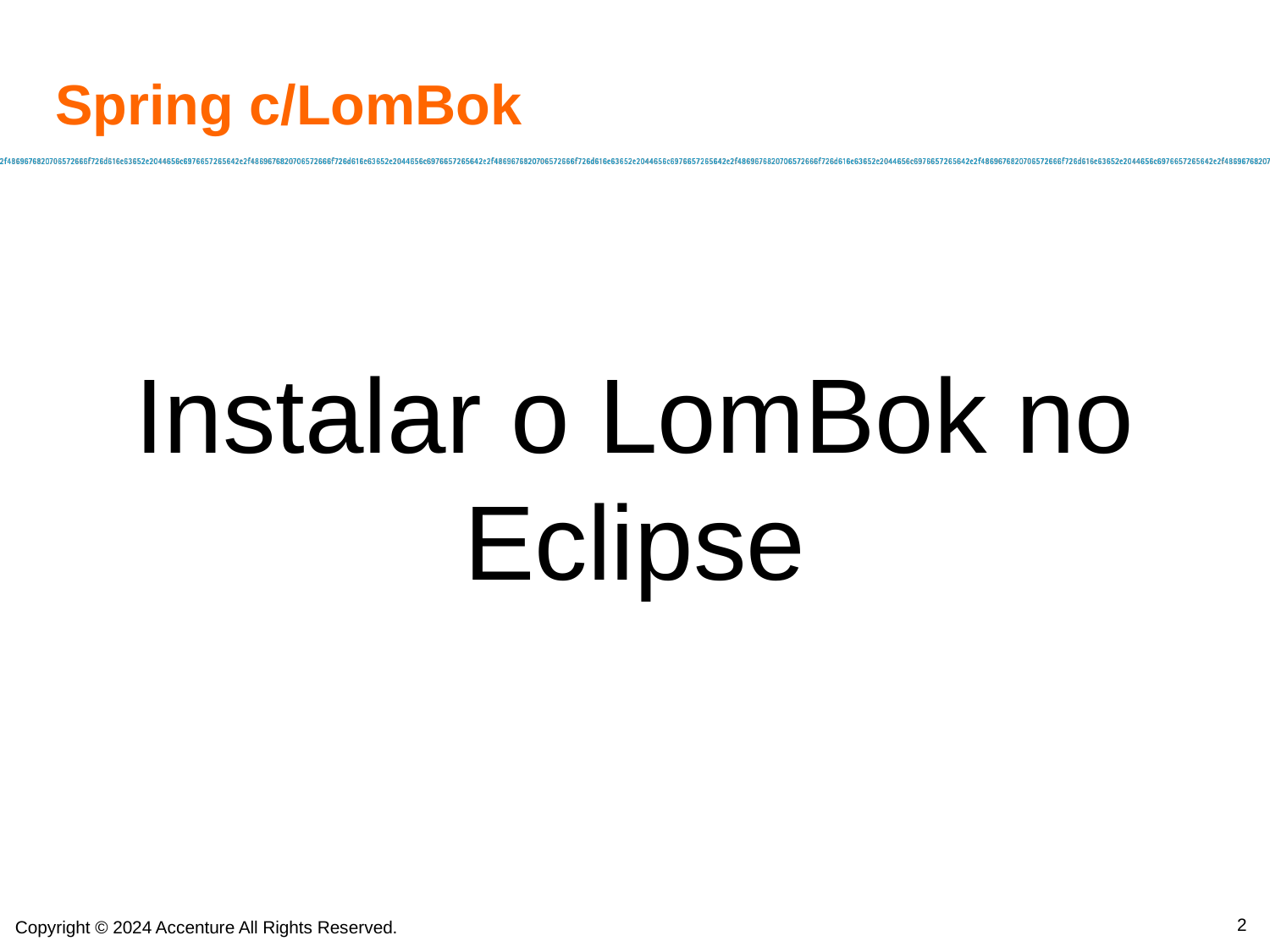

Spring c/LomBok
Instalar o LomBok no Eclipse
2